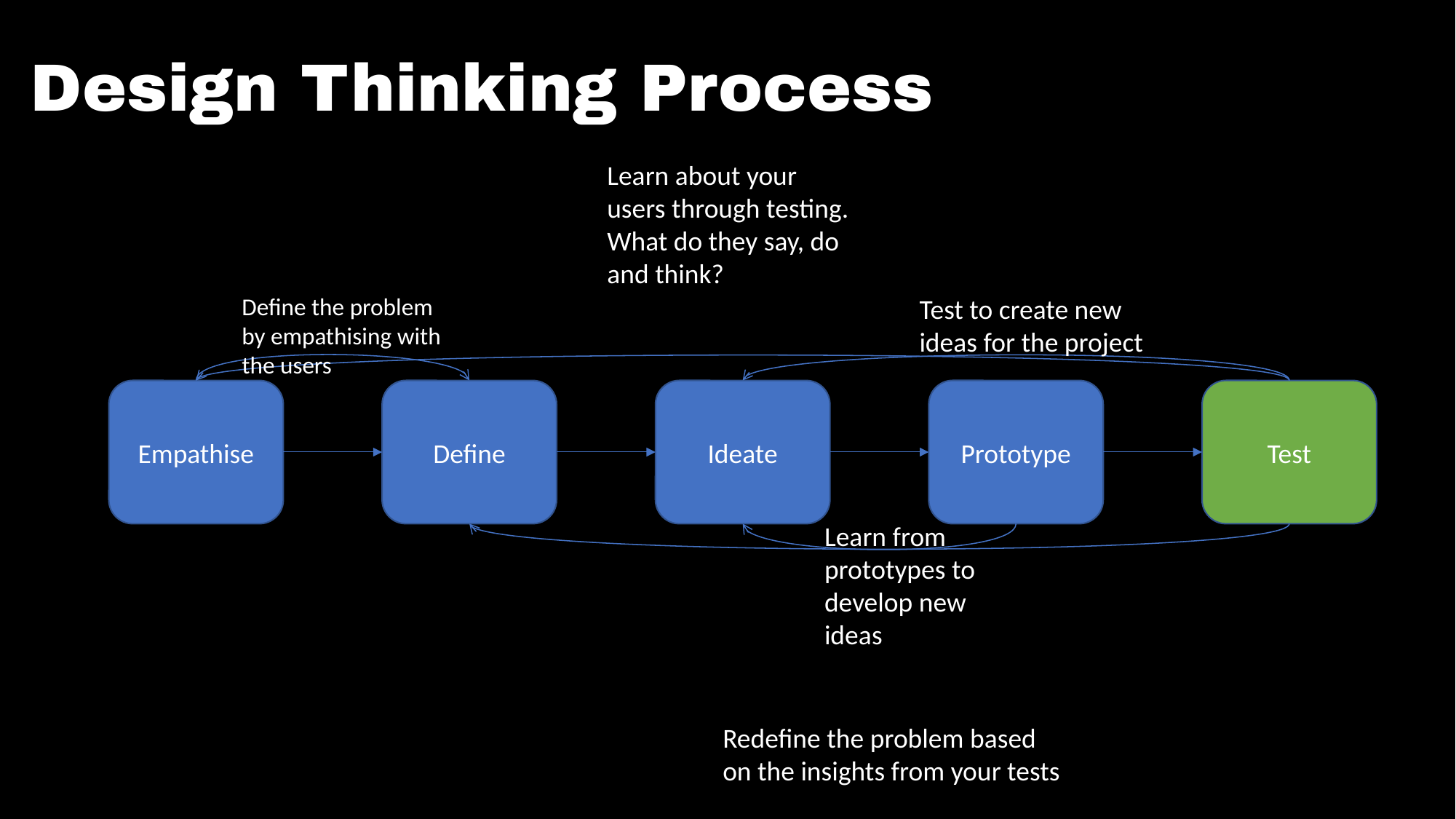

# Design Thinking Process
Learn about your users through testing.
What do they say, do and think?
Define the problem by empathising with the users
Test to create new ideas for the project
Empathise
Define
Ideate
Prototype
Test
Learn from prototypes to develop new ideas
Redefine the problem based on the insights from your tests